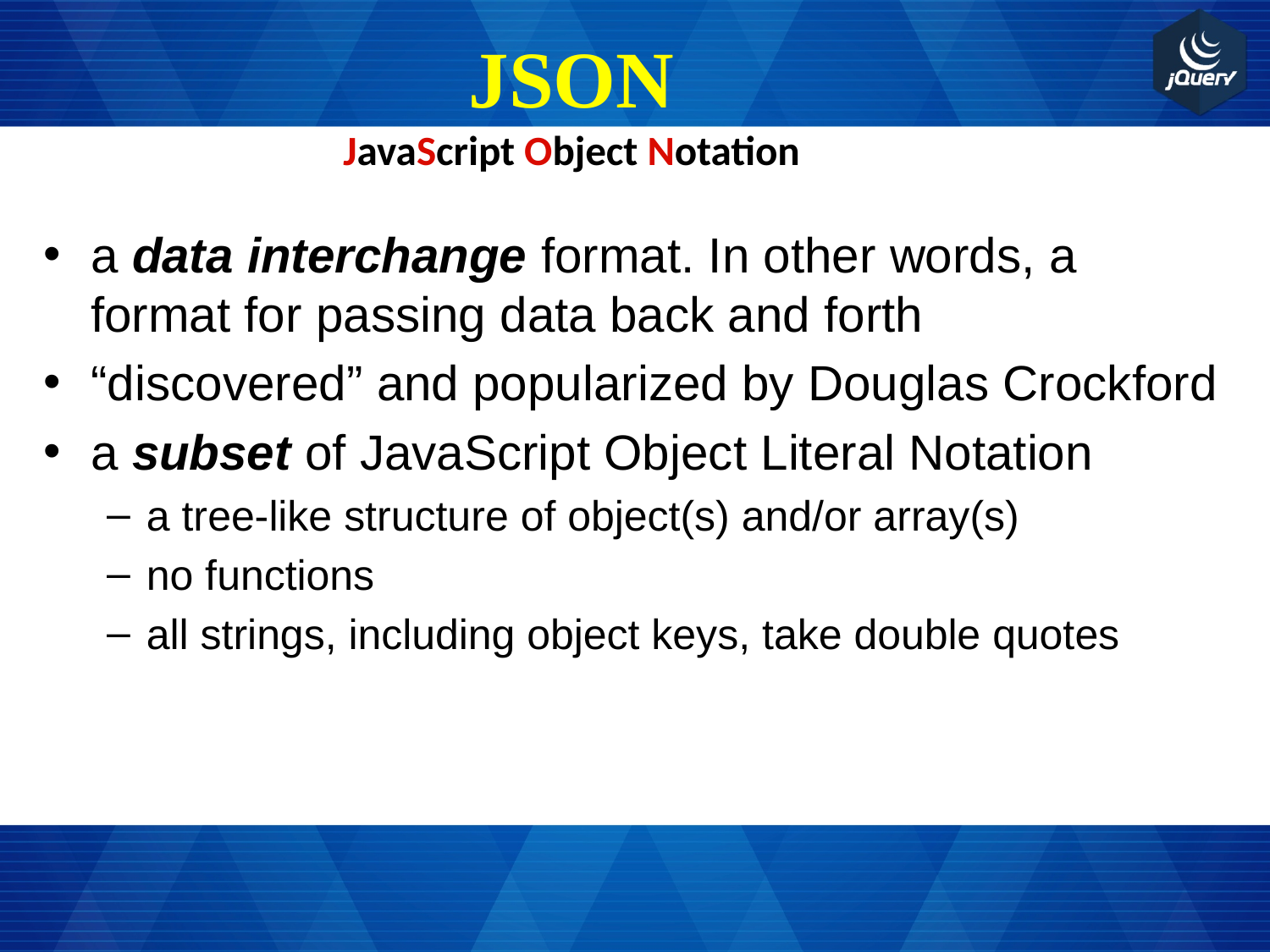

# JSON JavaScript Object Notation
a data interchange format. In other words, a format for passing data back and forth
“discovered” and popularized by Douglas Crockford
a subset of JavaScript Object Literal Notation
a tree-like structure of object(s) and/or array(s)
no functions
all strings, including object keys, take double quotes